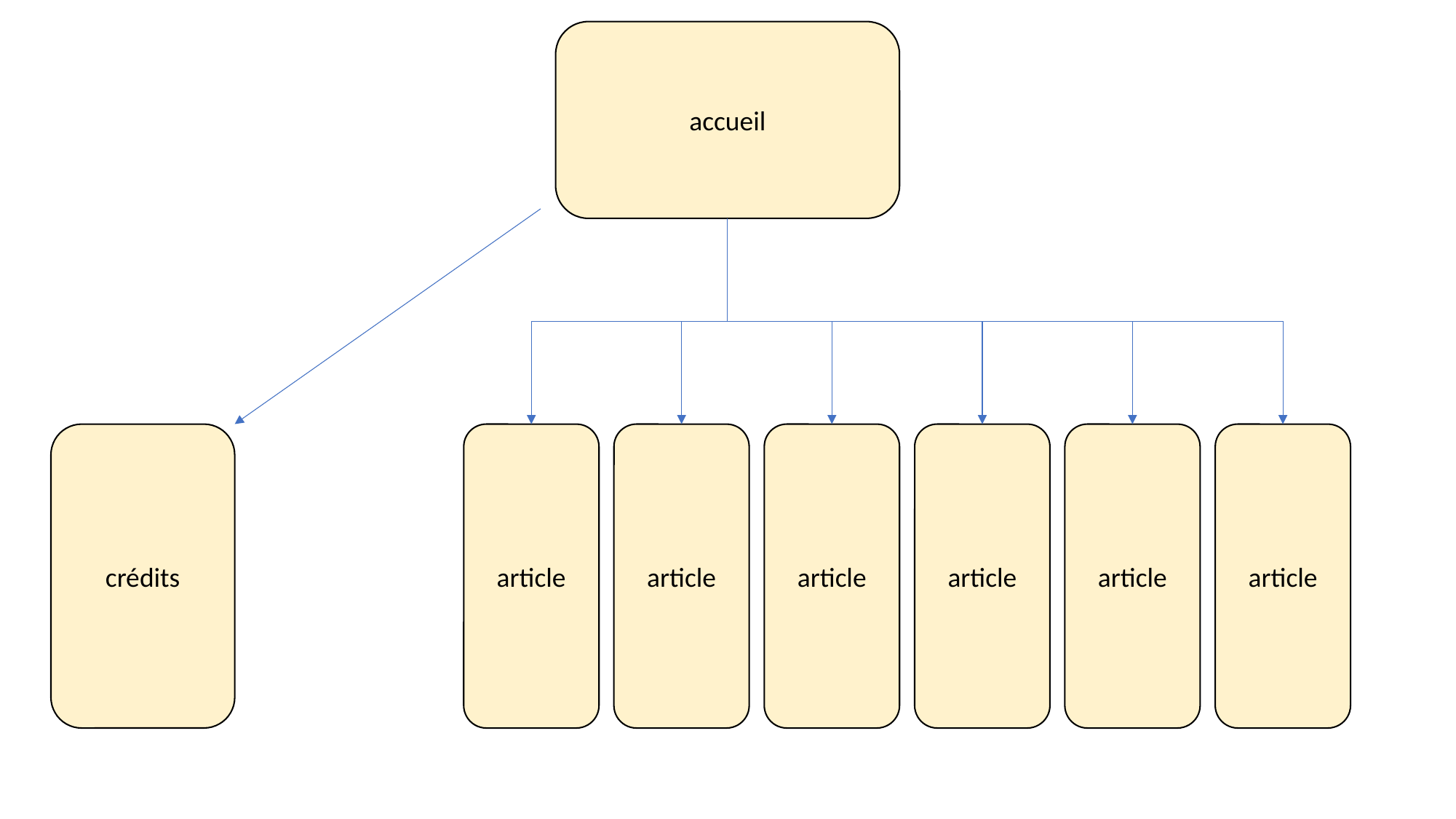

accueil
crédits
article
article
article
article
article
article